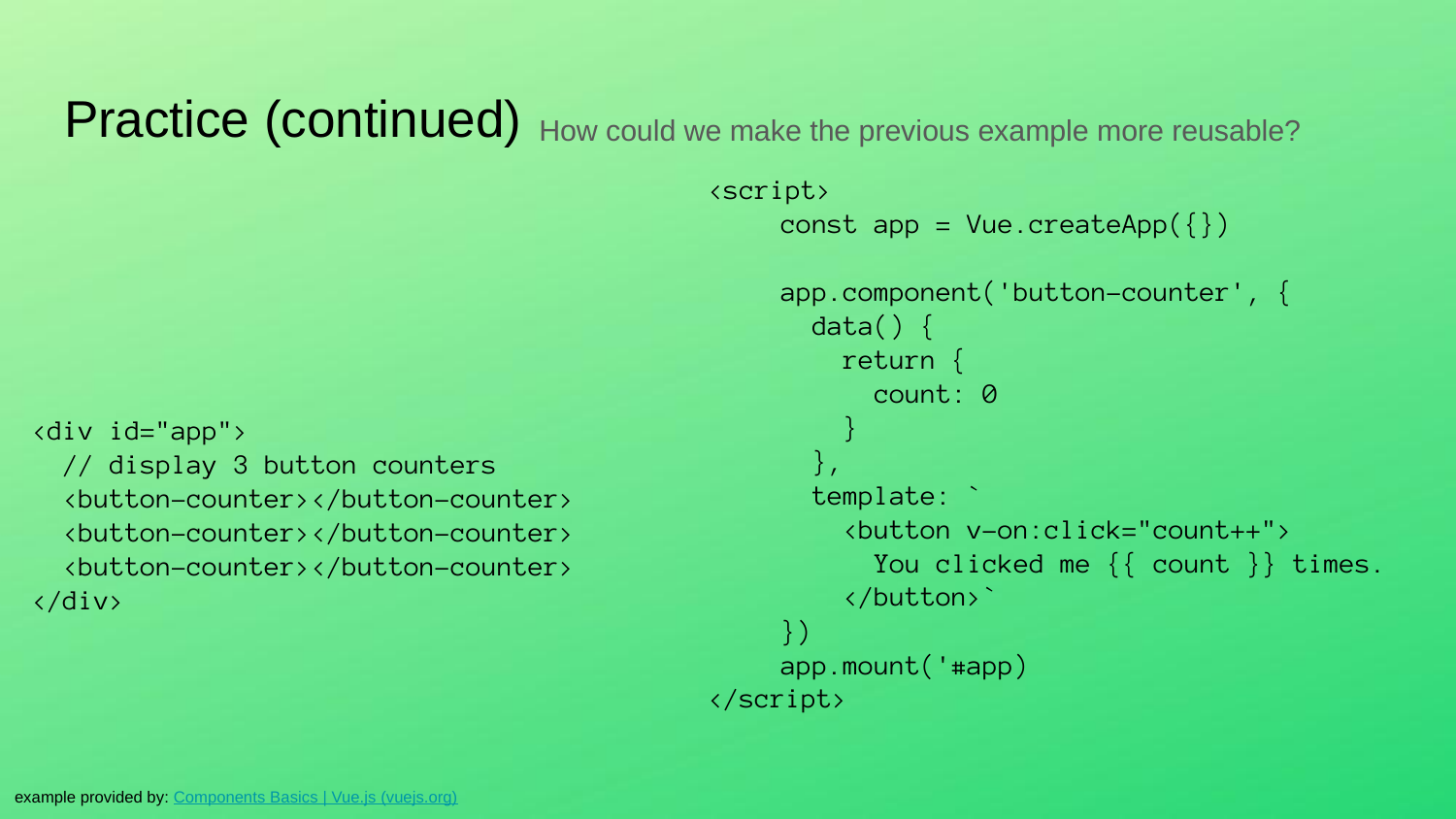

# Practice (continued)
How could we make the previous example more reusable?
<script>
const app = Vue.createApp({})

app.component('button-counter', {
  data() {
    return {
      count: 0
    }
  },
  template: `
    <button v-on:click="count++">
      You clicked me {{ count }} times.
    </button>`
})
app.mount('#app)
</script>
<div id="app">
  // display 3 button counters
  <button-counter></button-counter>
  <button-counter></button-counter>
  <button-counter></button-counter>
</div>

example provided by: Components Basics | Vue.js (vuejs.org)